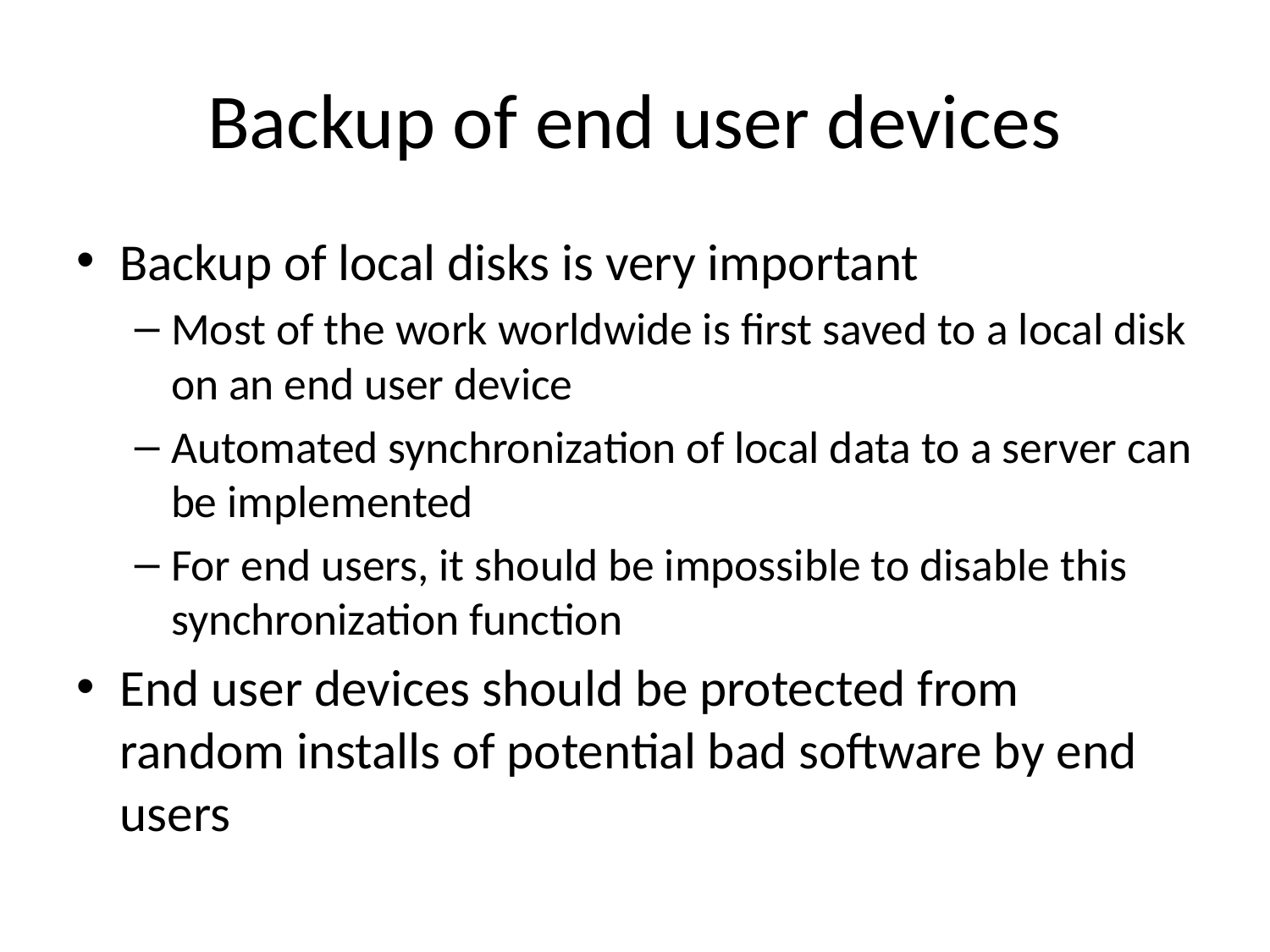

# Backup of end user devices
Backup of local disks is very important
Most of the work worldwide is first saved to a local disk on an end user device
Automated synchronization of local data to a server can be implemented
For end users, it should be impossible to disable this synchronization function
End user devices should be protected from random installs of potential bad software by end users